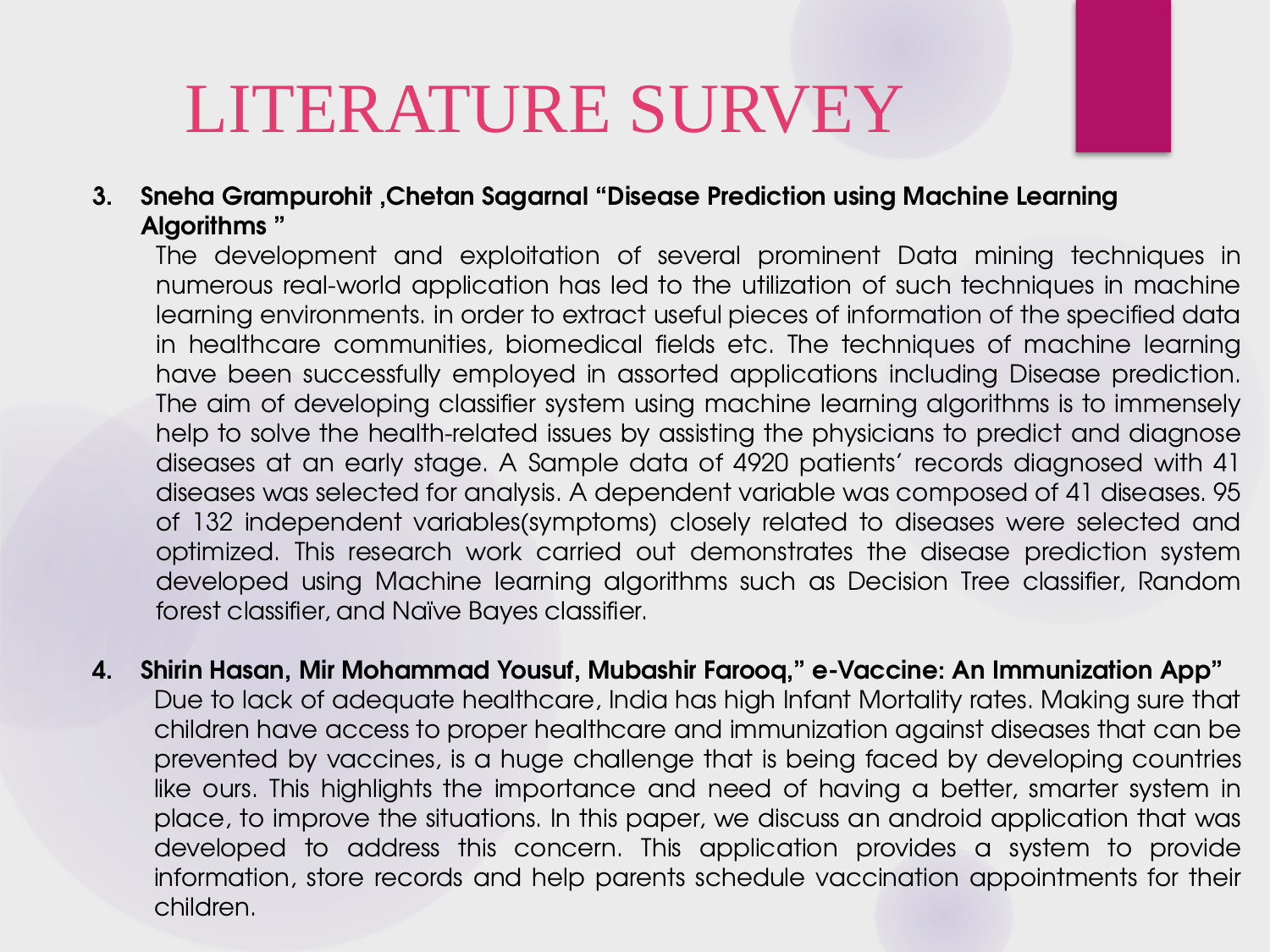

LITERATURE SURVEY
Sneha Grampurohit ,Chetan Sagarnal “Disease Prediction using Machine Learning Algorithms ”
The development and exploitation of several prominent Data mining techniques in numerous real-world application has led to the utilization of such techniques in machine learning environments. in order to extract useful pieces of information of the specified data in healthcare communities, biomedical fields etc. The techniques of machine learning have been successfully employed in assorted applications including Disease prediction. The aim of developing classifier system using machine learning algorithms is to immensely help to solve the health-related issues by assisting the physicians to predict and diagnose diseases at an early stage. A Sample data of 4920 patients’ records diagnosed with 41 diseases was selected for analysis. A dependent variable was composed of 41 diseases. 95 of 132 independent variables(symptoms) closely related to diseases were selected and optimized. This research work carried out demonstrates the disease prediction system developed using Machine learning algorithms such as Decision Tree classifier, Random forest classifier, and Naïve Bayes classifier.

Shirin Hasan, Mir Mohammad Yousuf, Mubashir Farooq,” e-Vaccine: An Immunization App”
Due to lack of adequate healthcare, India has high Infant Mortality rates. Making sure that children have access to proper healthcare and immunization against diseases that can be prevented by vaccines, is a huge challenge that is being faced by developing countries like ours. This highlights the importance and need of having a better, smarter system in place, to improve the situations. In this paper, we discuss an android application that was developed to address this concern. This application provides a system to provide information, store records and help parents schedule vaccination appointments for their children.